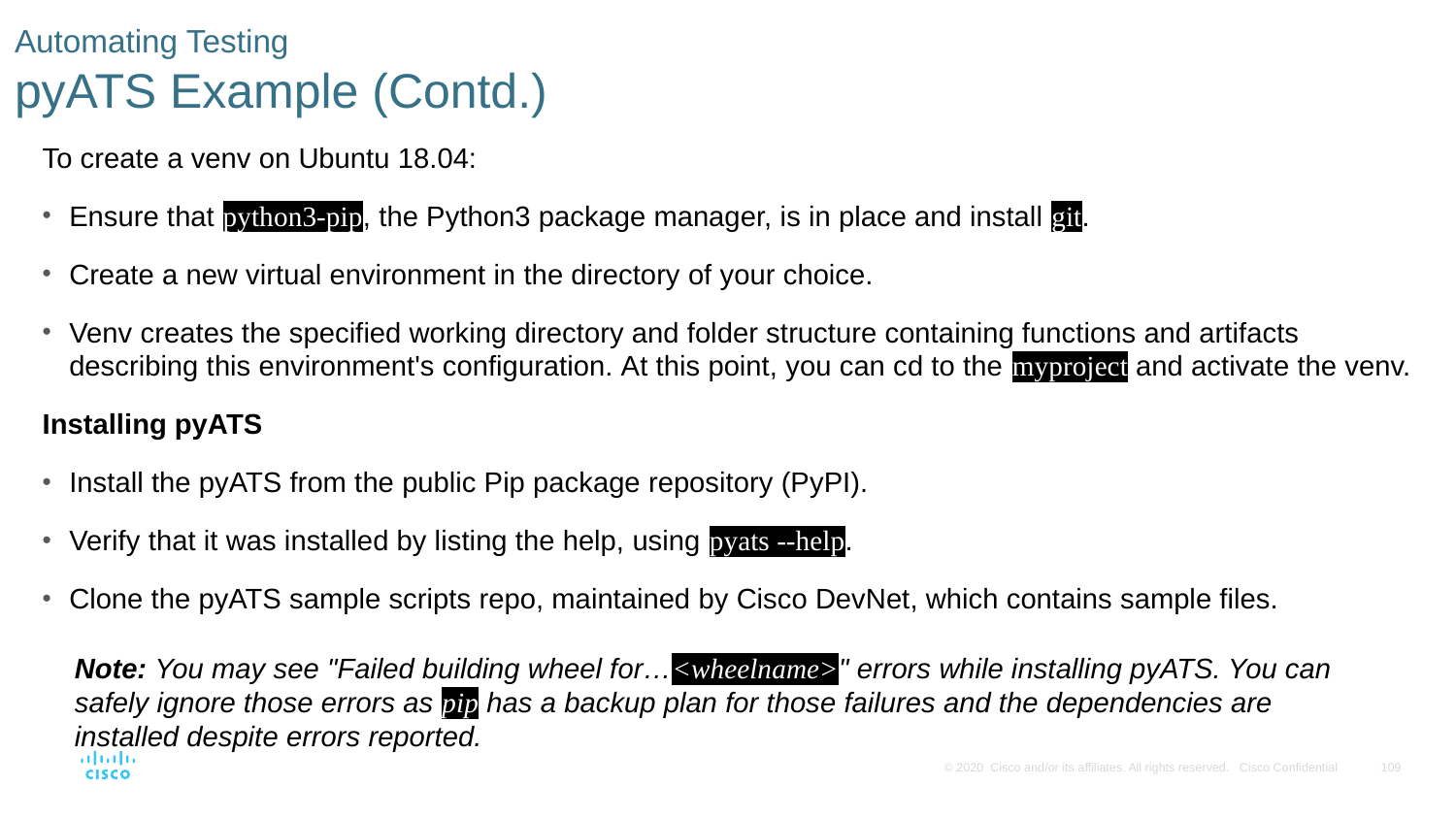

# Automating Testing pyATS Example (Contd.)
To create a venv on Ubuntu 18.04:
Ensure that python3-pip, the Python3 package manager, is in place and install git.
Create a new virtual environment in the directory of your choice.
Venv creates the specified working directory and folder structure containing functions and artifacts describing this environment's configuration. At this point, you can cd to the myproject and activate the venv.
Installing pyATS
Install the pyATS from the public Pip package repository (PyPI).
Verify that it was installed by listing the help, using pyats --help.
Clone the pyATS sample scripts repo, maintained by Cisco DevNet, which contains sample files.

Note: You may see "Failed building wheel for…<wheelname>" errors while installing pyATS. You can safely ignore those errors as pip has a backup plan for those failures and the dependencies are installed despite errors reported.